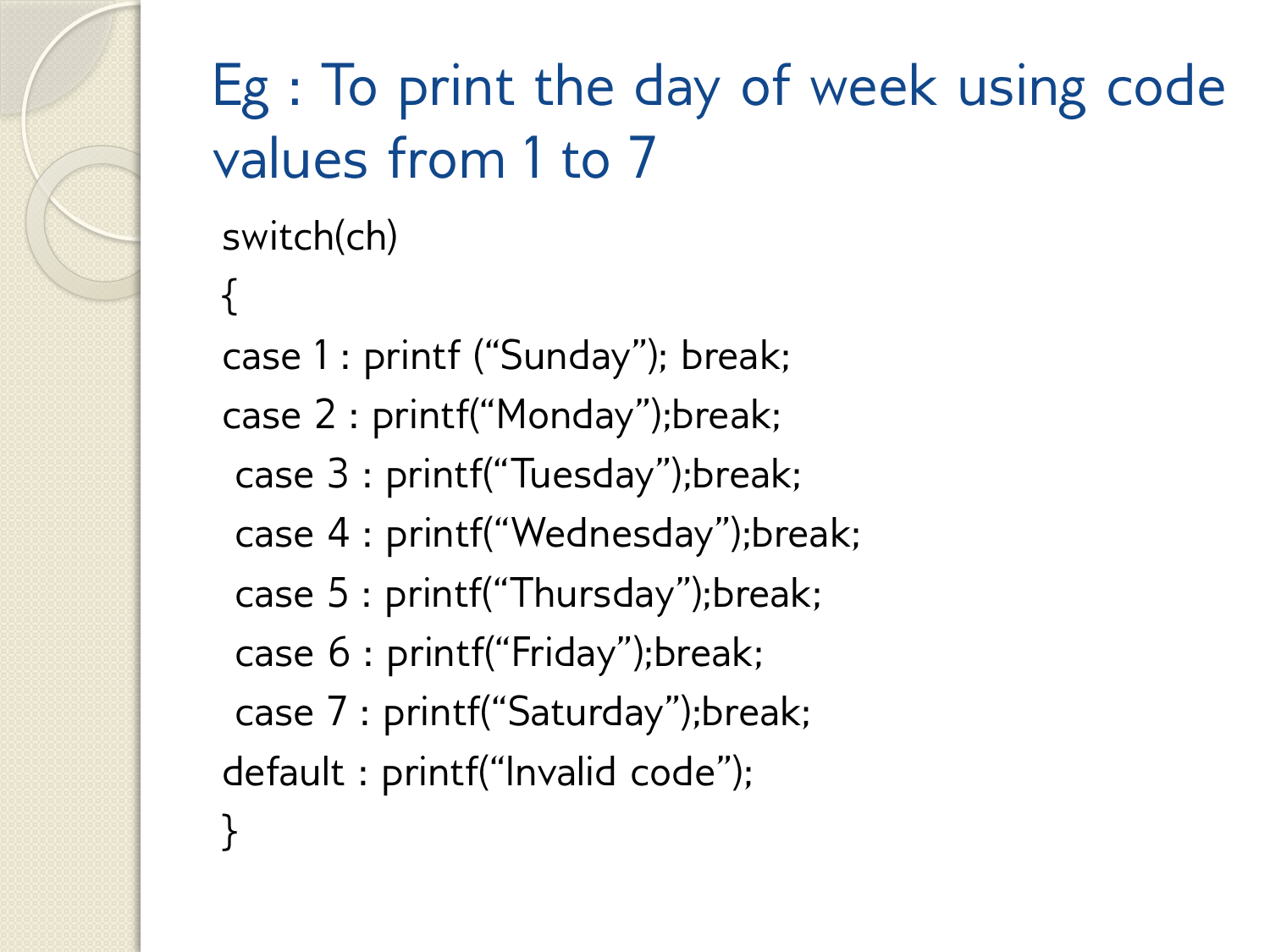

# Eg : To print the day of week using code values from 1 to 7
switch(ch)
{
	case 1 : printf (“Sunday”); break;
	case 2 : printf(“Monday”);break;
	 case 3 : printf(“Tuesday”);break;
	 case 4 : printf(“Wednesday”);break;
	 case 5 : printf(“Thursday”);break;
	 case 6 : printf(“Friday”);break;
	 case 7 : printf(“Saturday”);break;
	default : printf(“Invalid code”);
}